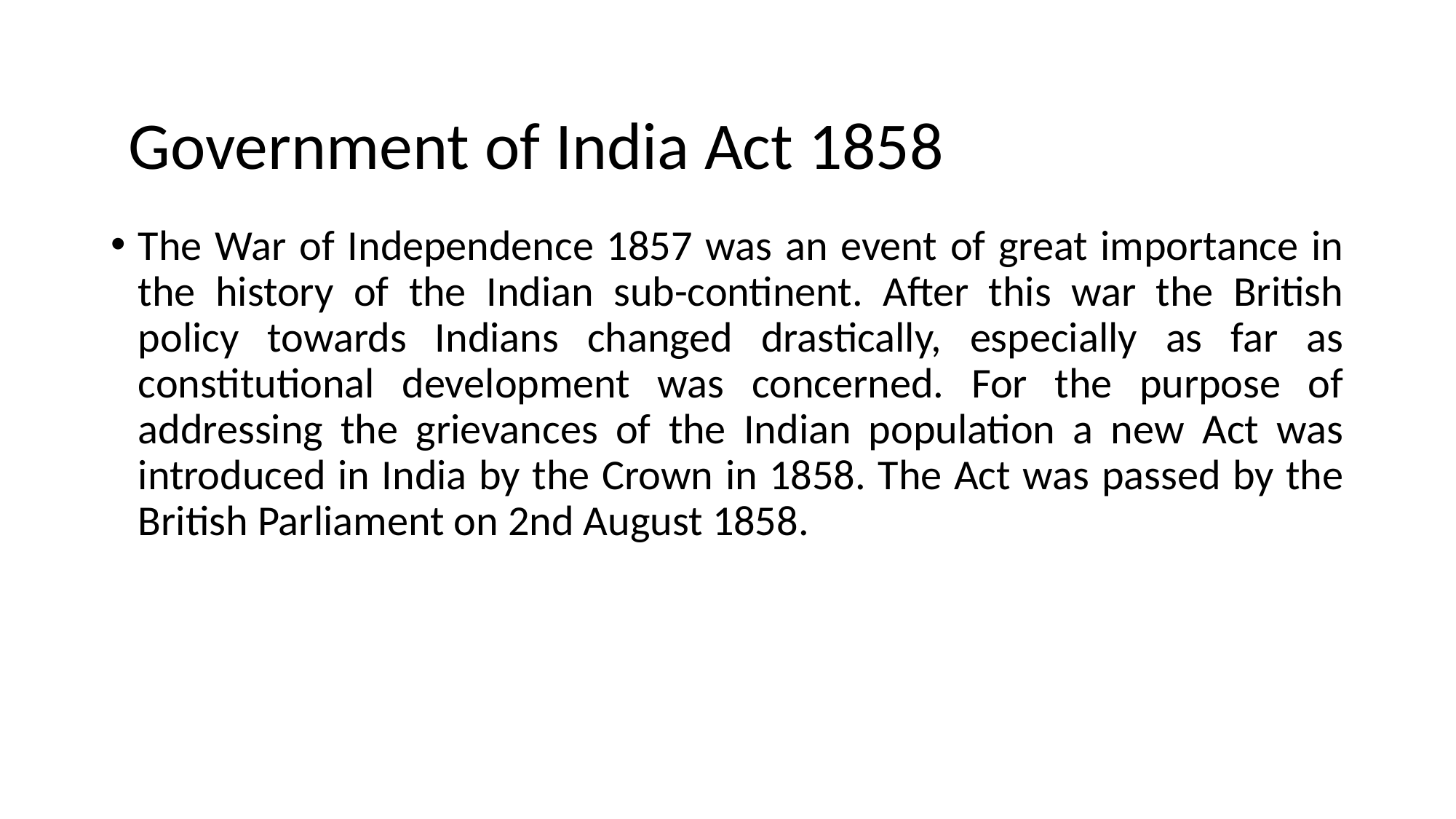

# Government of India Act 1858
The War of Independence 1857 was an event of great importance in the history of the Indian sub-continent. After this war the British policy towards Indians changed drastically, especially as far as constitutional development was concerned. For the purpose of addressing the grievances of the Indian population a new Act was introduced in India by the Crown in 1858. The Act was passed by the British Parliament on 2nd August 1858.